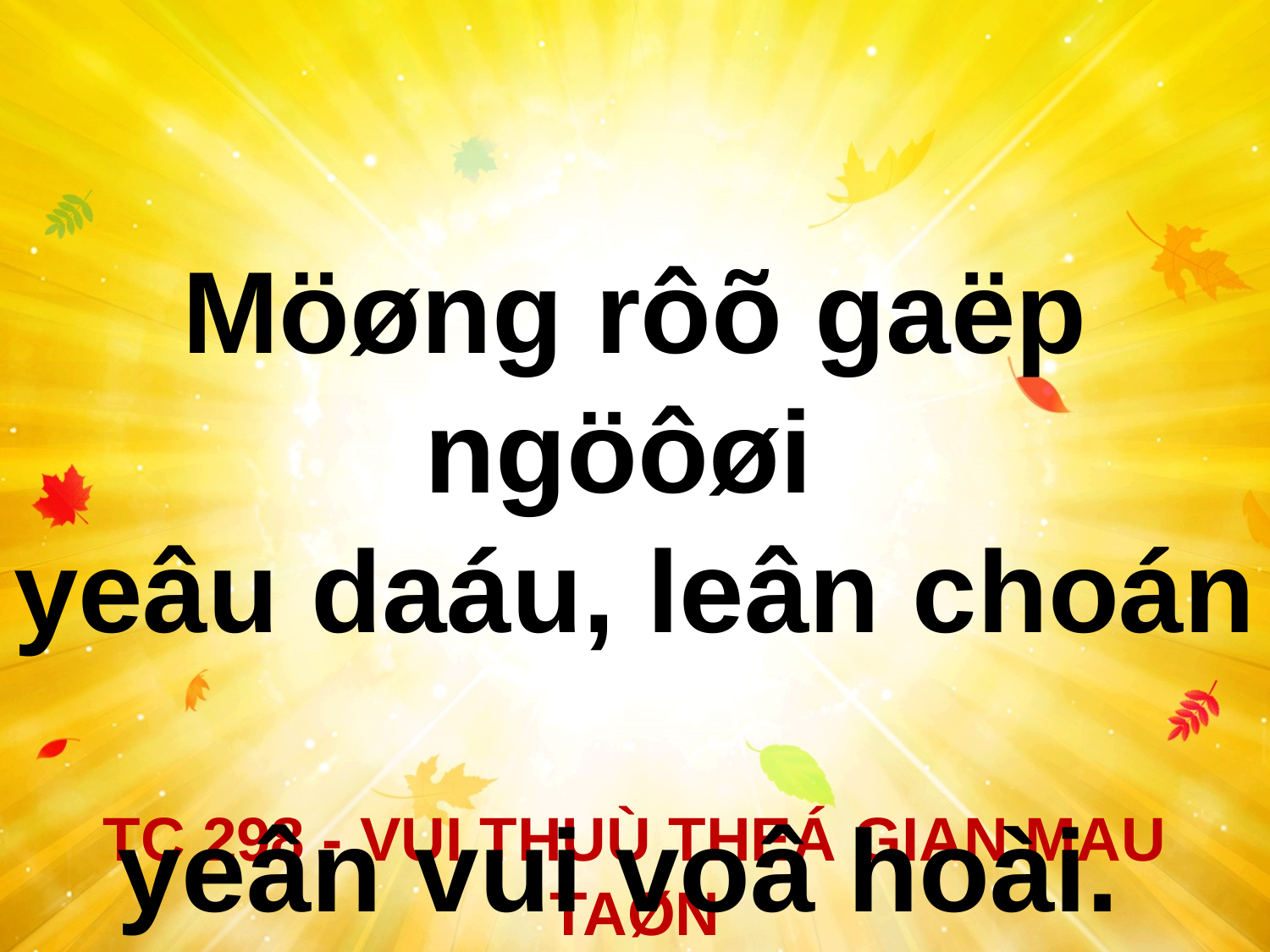

Möøng rôõ gaëp ngöôøi
yeâu daáu, leân choán
yeân vui voâ hoài.
TC 298 - VUI THUÙ THEÁ GIAN MAU TAØN